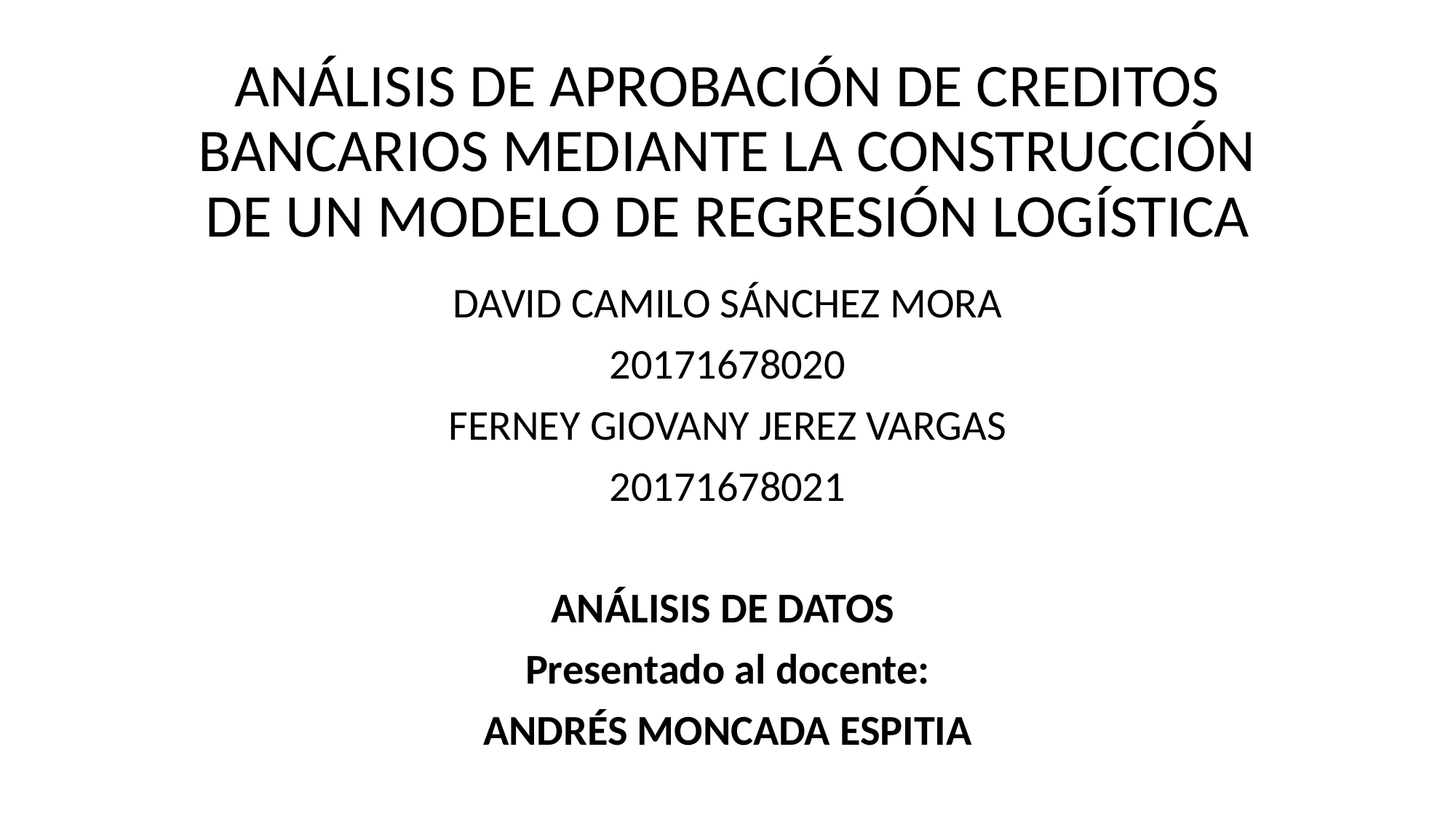

# ANÁLISIS DE APROBACIÓN DE CREDITOS BANCARIOS MEDIANTE LA CONSTRUCCIÓN DE UN MODELO DE REGRESIÓN LOGÍSTICA
DAVID CAMILO SÁNCHEZ MORA
20171678020
FERNEY GIOVANY JEREZ VARGAS
20171678021

ANÁLISIS DE DATOS
Presentado al docente:
ANDRÉS MONCADA ESPITIA